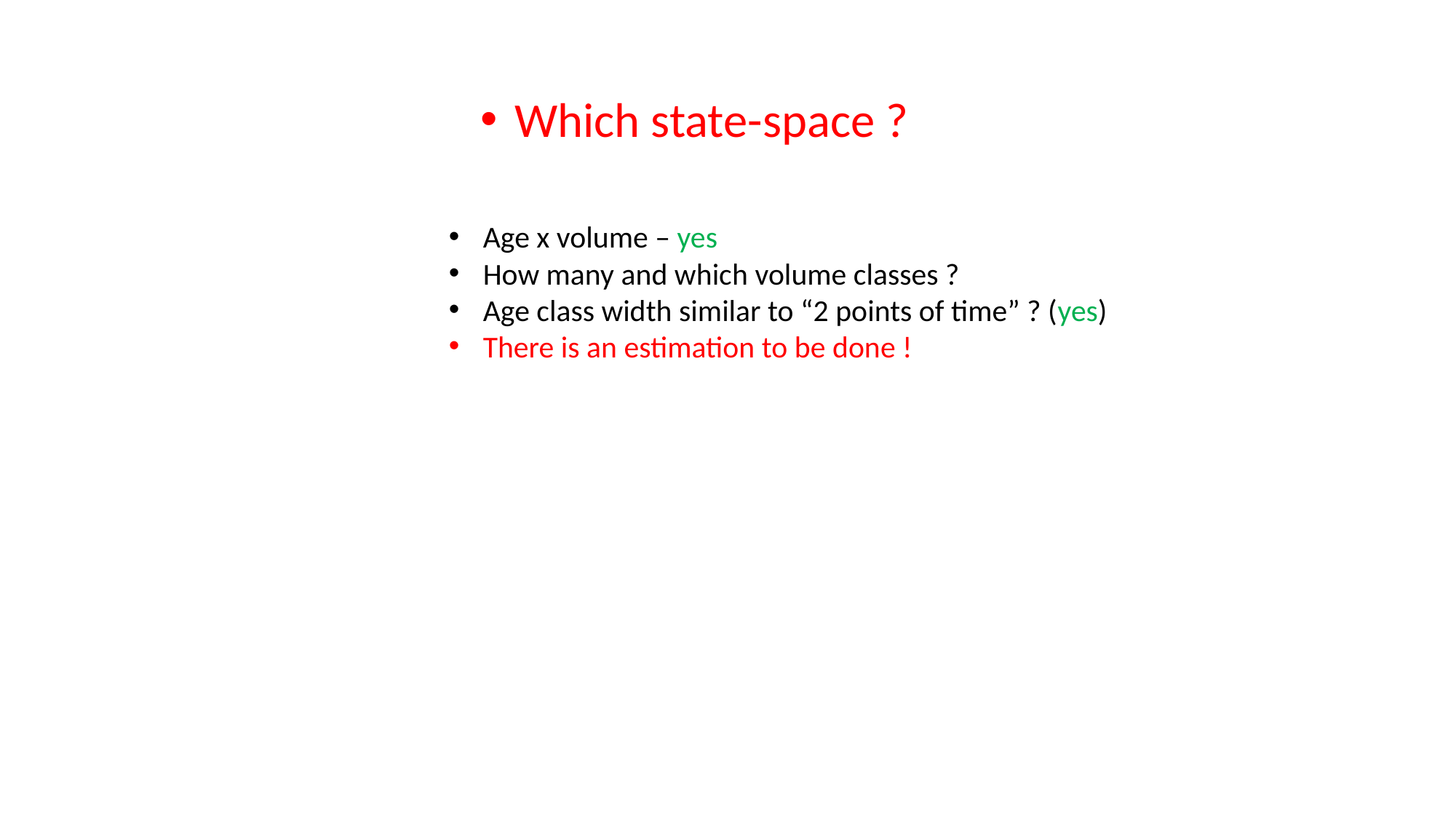

Which state-space ?
Age x volume – yes
How many and which volume classes ?
Age class width similar to “2 points of time” ? (yes)
There is an estimation to be done !